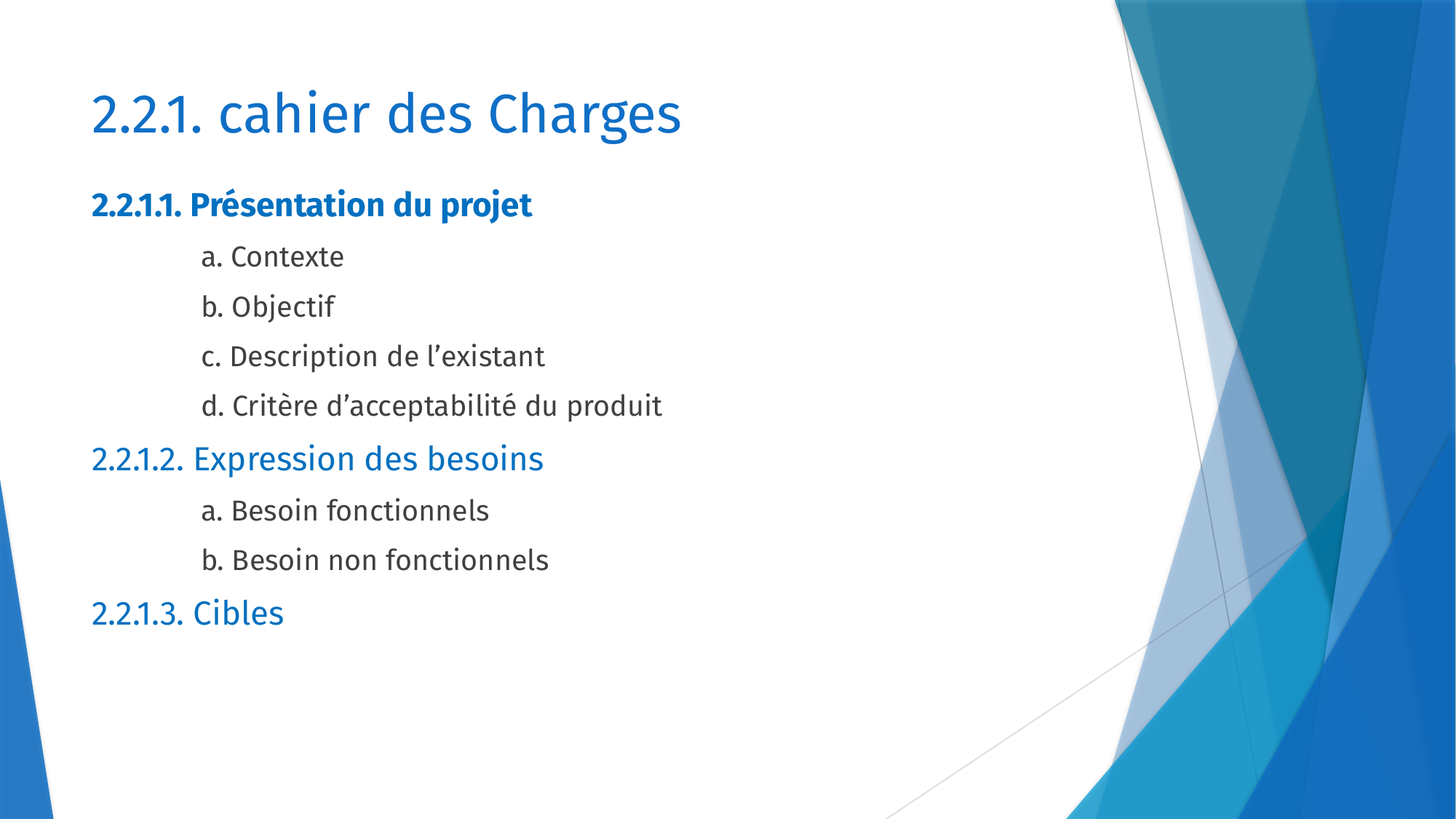

# 2.2.1. cahier des Charges
2.2.1.1. Présentation du projet
	a. Contexte
	b. Objectif
	c. Description de l’existant
	d. Critère d’acceptabilité du produit
2.2.1.2. Expression des besoins
	a. Besoin fonctionnels
	b. Besoin non fonctionnels
2.2.1.3. Cibles